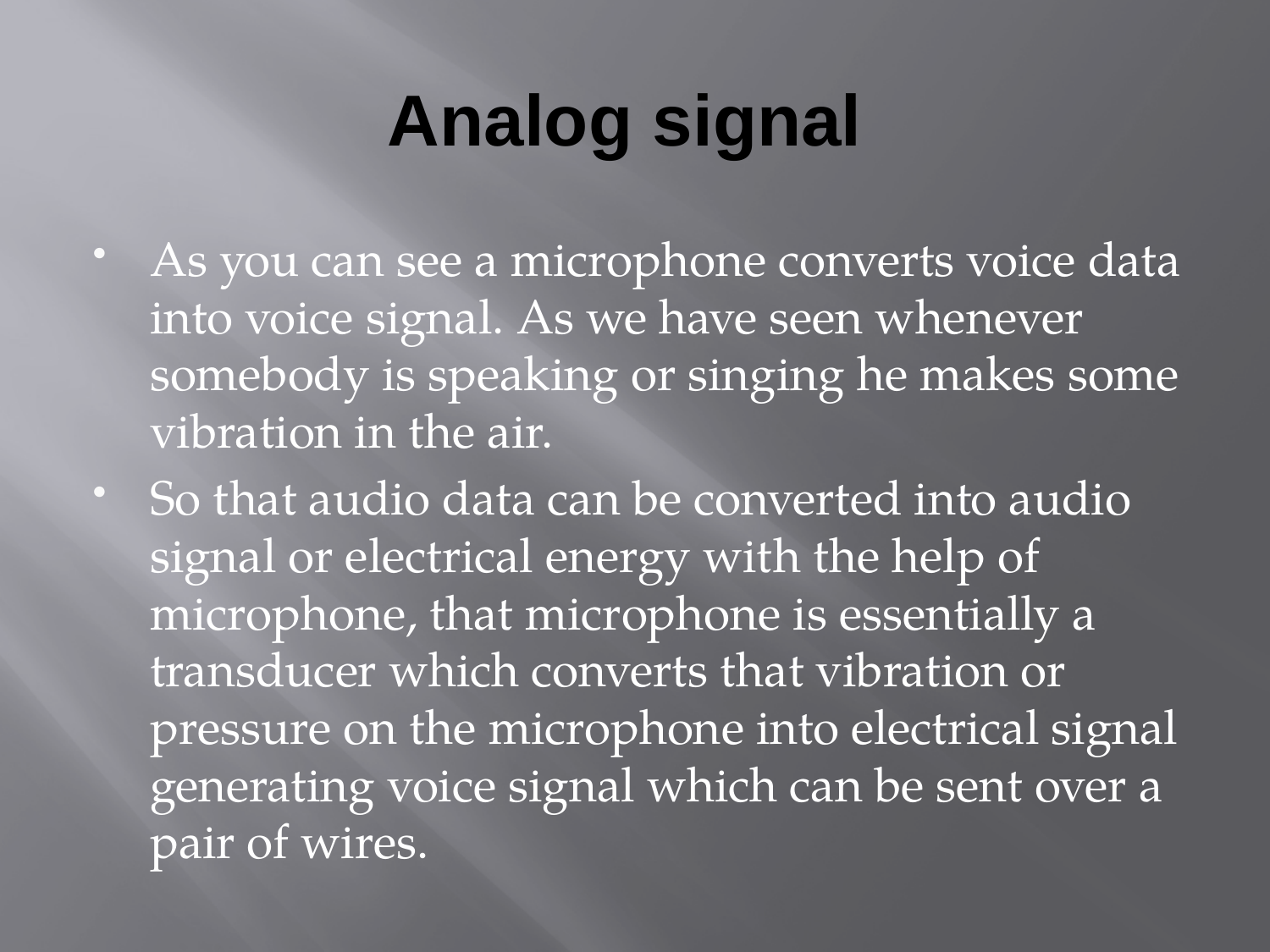

# Analog signal
As you can see a microphone converts voice data into voice signal. As we have seen whenever somebody is speaking or singing he makes some vibration in the air.
So that audio data can be converted into audio signal or electrical energy with the help of microphone, that microphone is essentially a transducer which converts that vibration or pressure on the microphone into electrical signal generating voice signal which can be sent over a pair of wires.